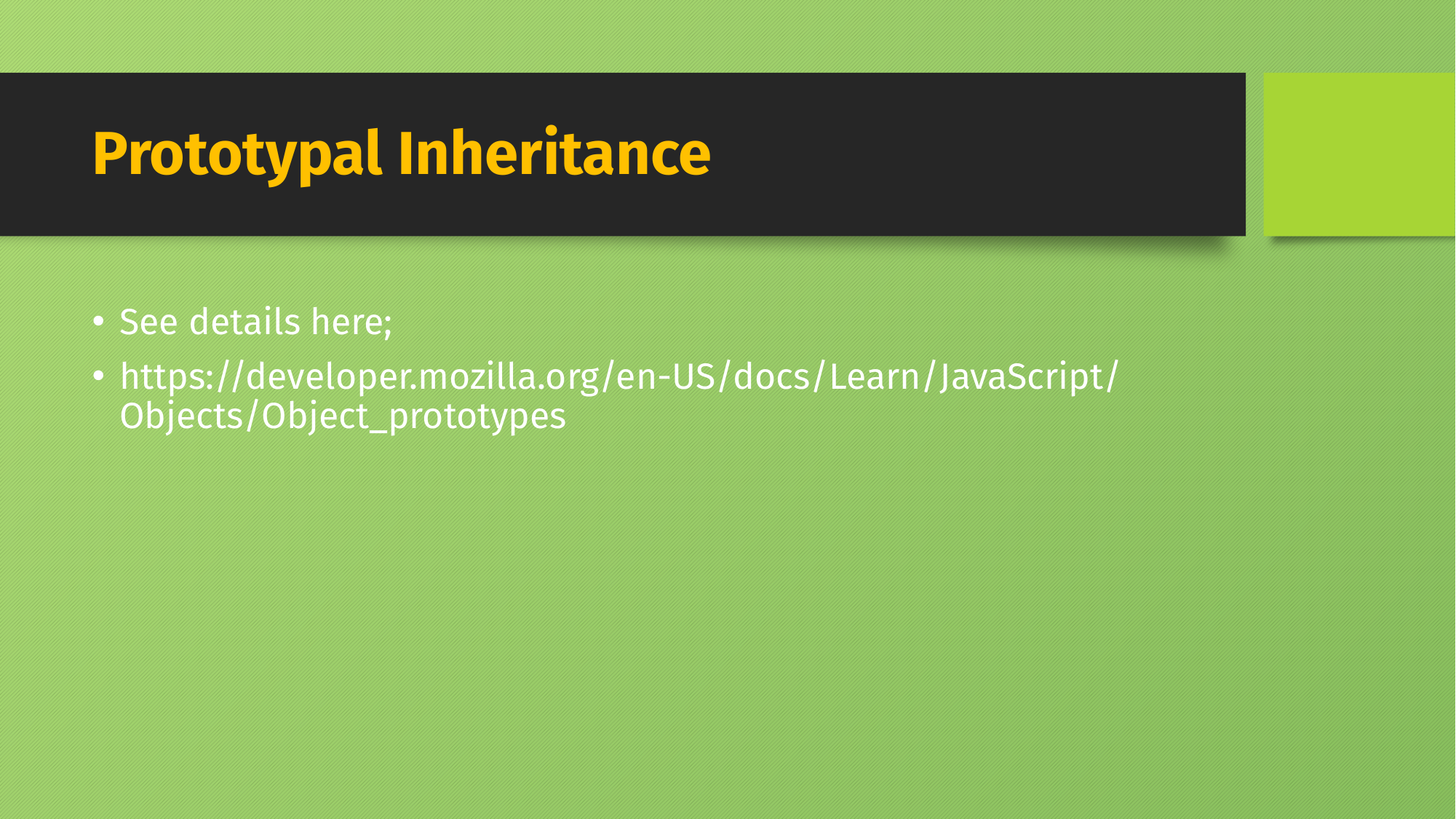

# Prototypal Inheritance

See details here;
https://developer.mozilla.org/en-US/docs/Learn/JavaScript/Objects/Object_prototypes